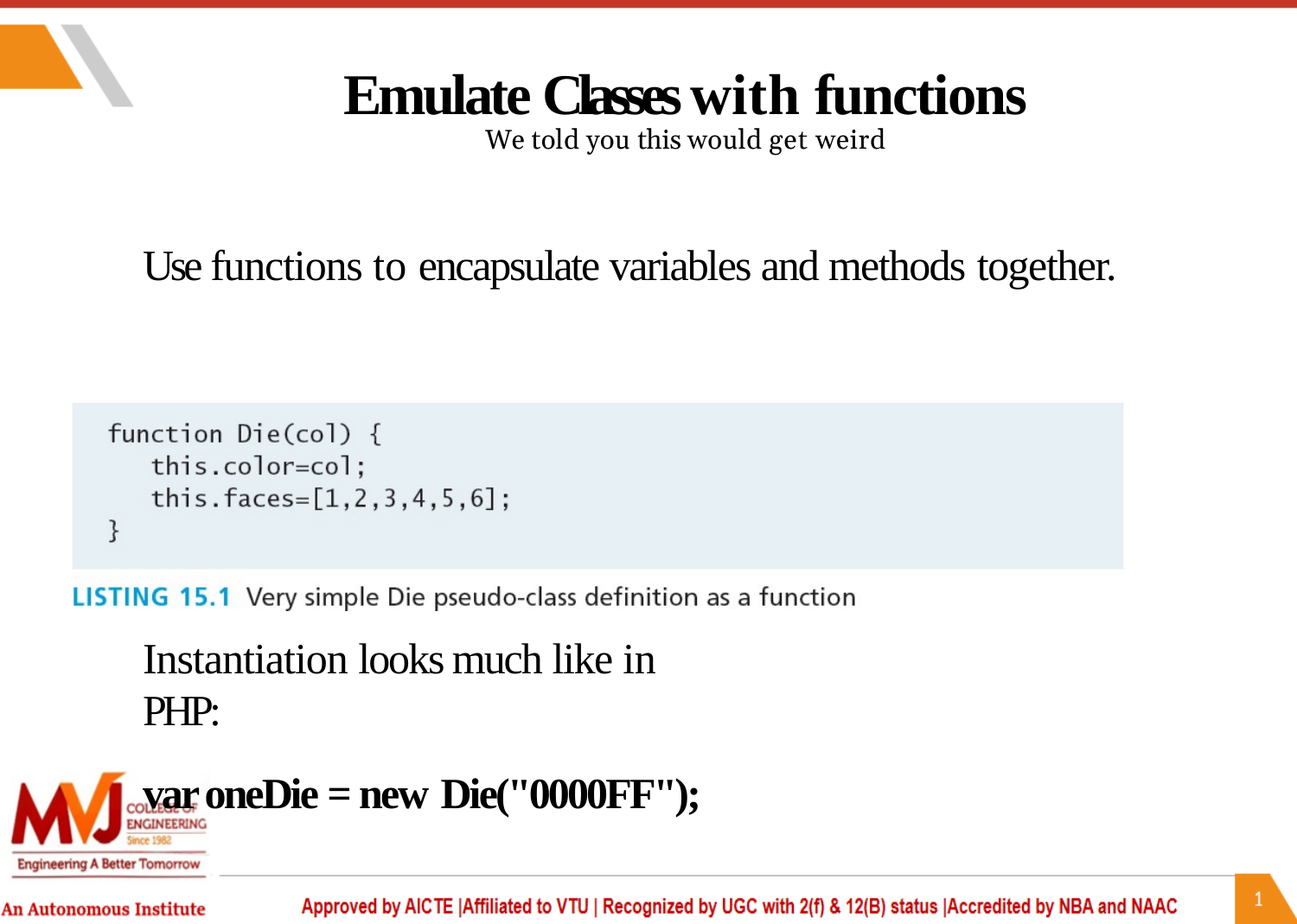

# Emulate Classes with functions
We told you this would get weird
Use functions to encapsulate variables and methods together.

Instantiation looks much like in PHP:
var oneDie = new Die("0000FF");